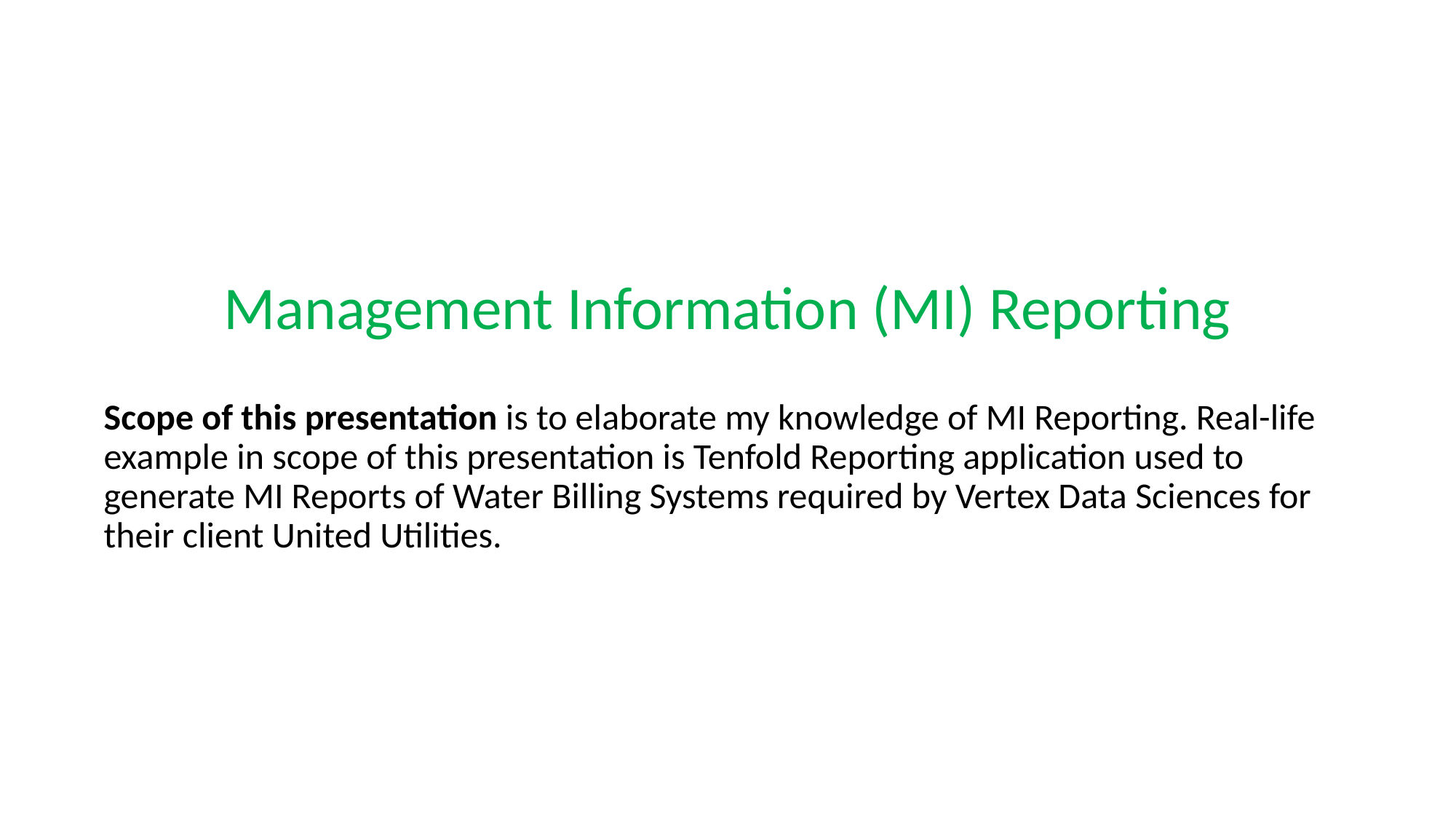

# Management Information (MI) Reporting
Scope of this presentation is to elaborate my knowledge of MI Reporting. Real-life example in scope of this presentation is Tenfold Reporting application used to generate MI Reports of Water Billing Systems required by Vertex Data Sciences for their client United Utilities.